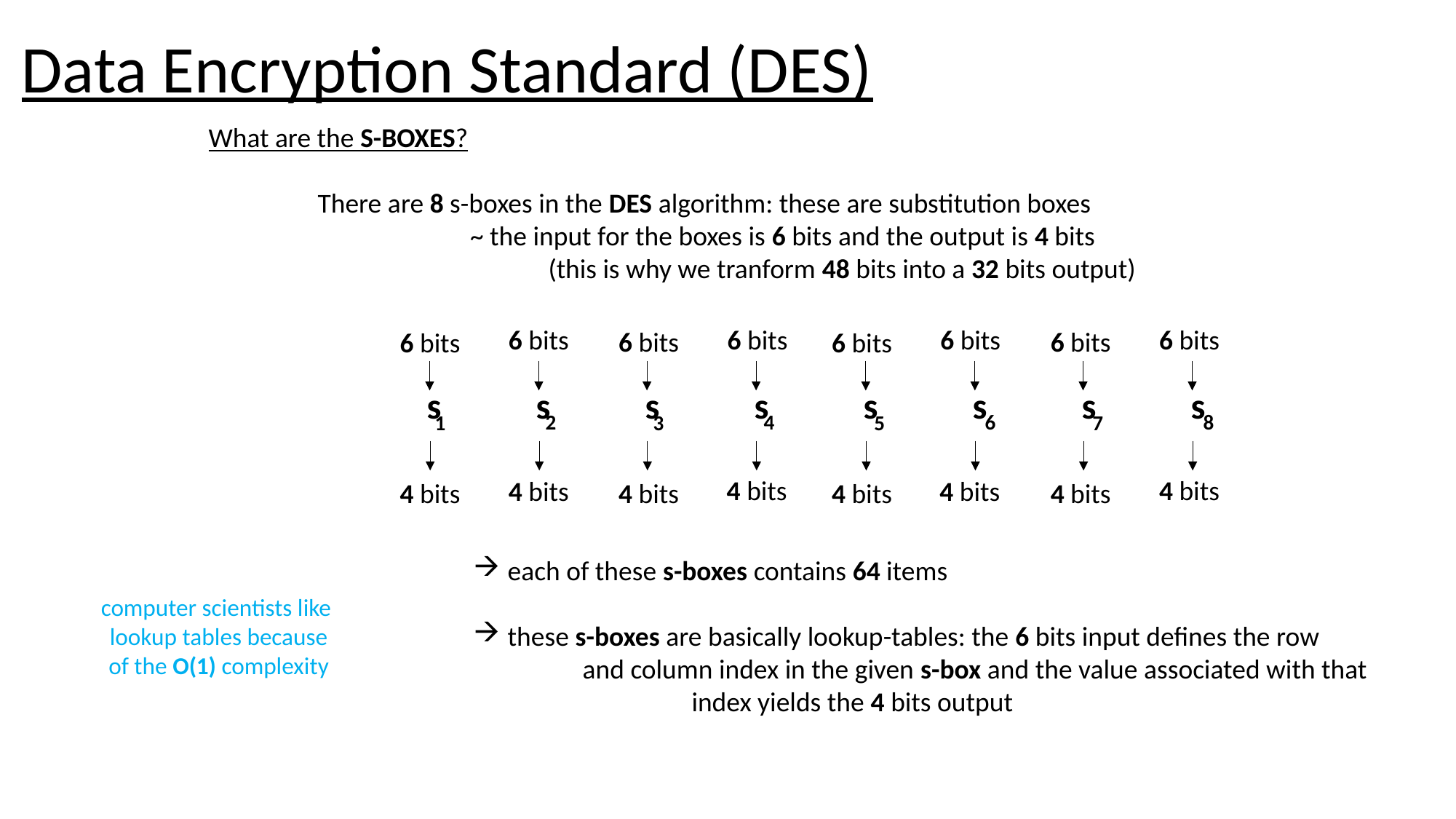

# Data Encryption Standard (DES)
What are the S-BOXES?

	There are 8 s-boxes in the DES algorithm: these are substitution boxes
		       ~ the input for the boxes is 6 bits and the output is 4 bits
			  (this is why we tranform 48 bits into a 32 bits output)

		s	s	s	s	s	s	s	s
6 bits
6 bits
6 bits
6 bits
6 bits
6 bits
6 bits
6 bits
2
4
6
8
1
3
5
7
4 bits
4 bits
4 bits
4 bits
4 bits
4 bits
4 bits
4 bits
each of these s-boxes contains 64 items

these s-boxes are basically lookup-tables: the 6 bits input defines the row
and column index in the given s-box and the value associated with that
	index yields the 4 bits output
computer scientists like
lookup tables because
of the O(1) complexity